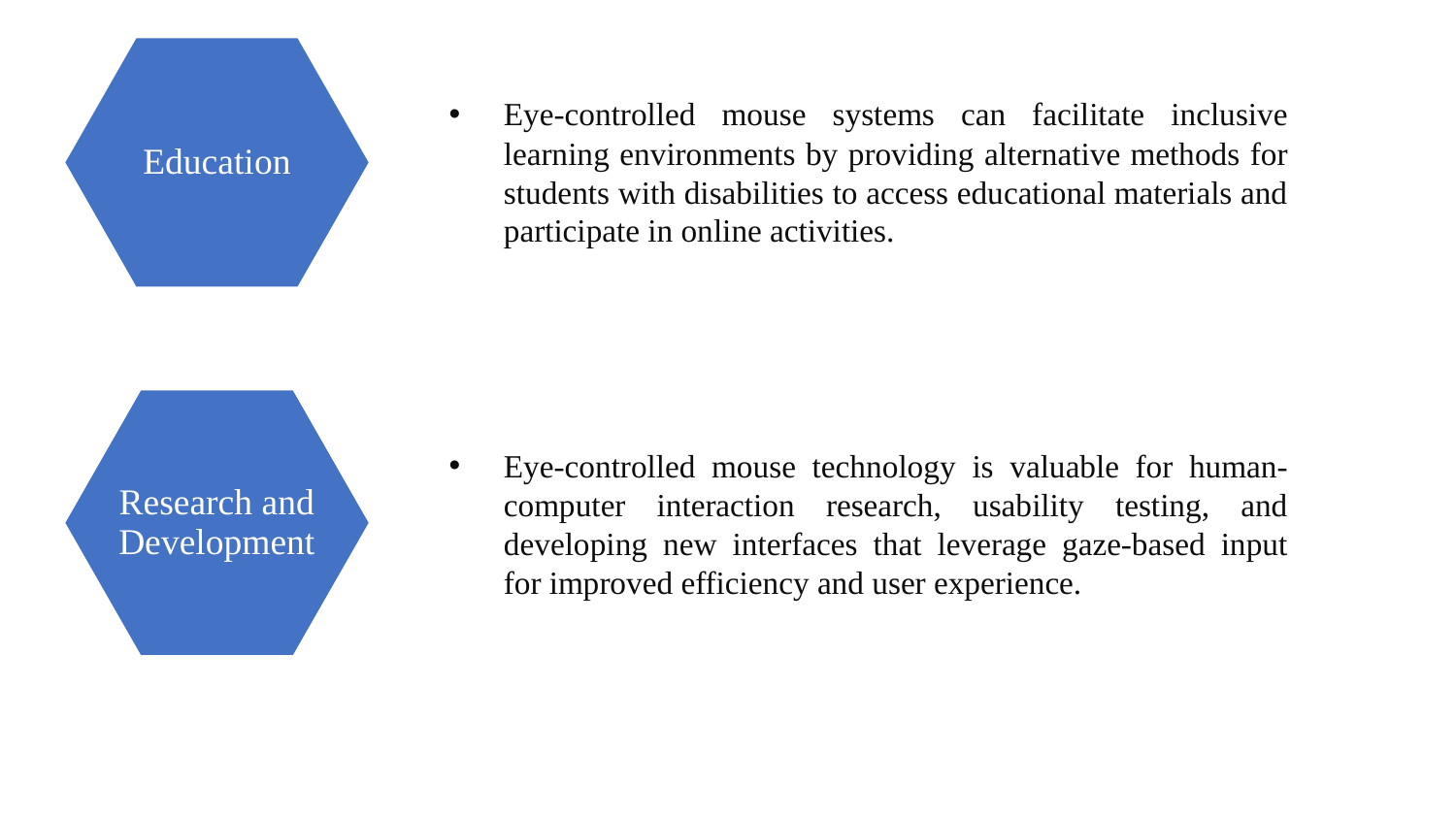

Education
Eye-controlled mouse systems can facilitate inclusive learning environments by providing alternative methods for students with disabilities to access educational materials and participate in online activities.

Research and Development
Eye-controlled mouse technology is valuable for human-computer interaction research, usability testing, and developing new interfaces that leverage gaze-based input for improved efficiency and user experience.